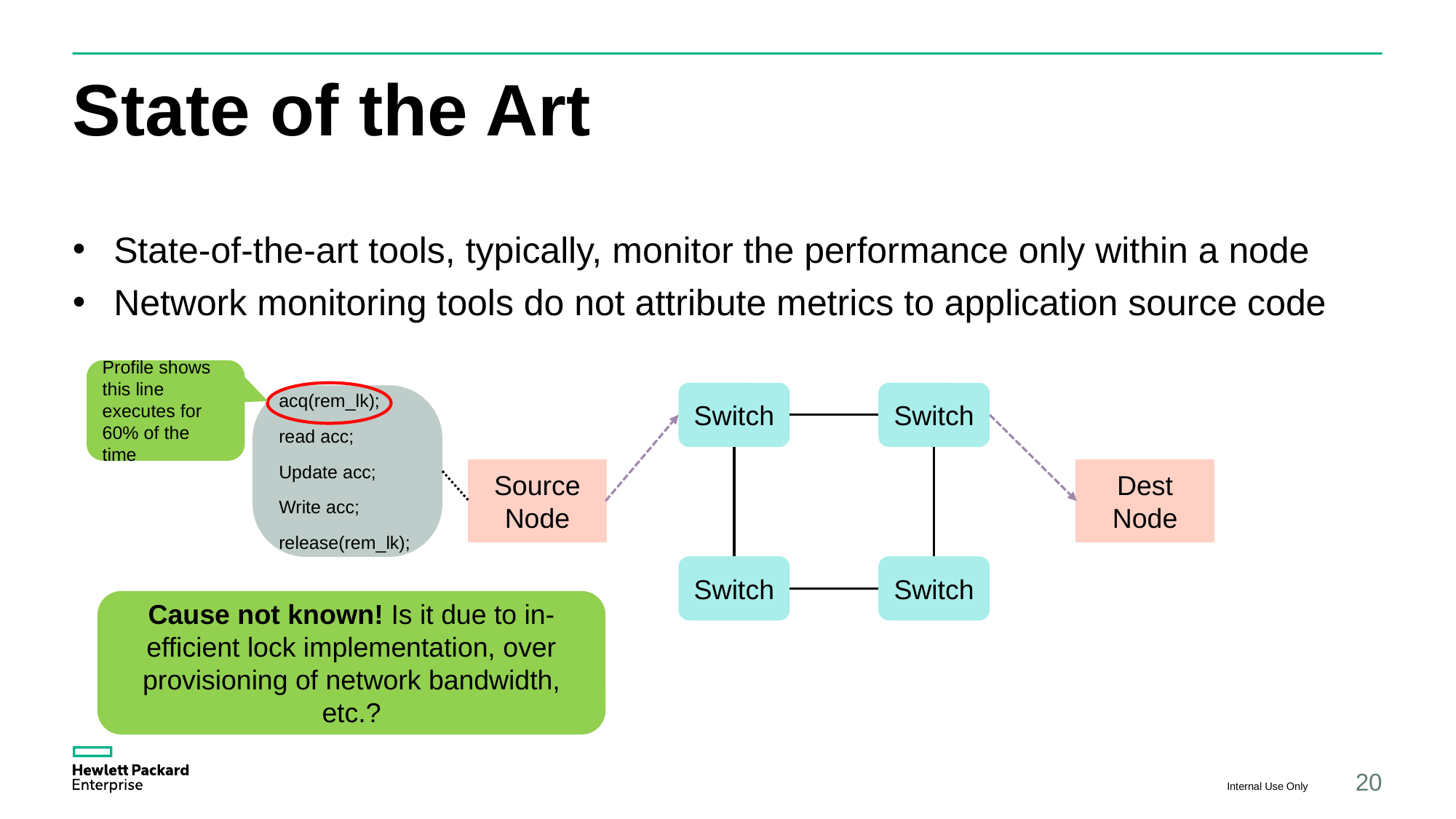

# State of the Art
State-of-the-art tools, typically, monitor the performance only within a node
Network monitoring tools do not attribute metrics to application source code

Profile shows this line executes for 60% of the time

Switch
Switch
acq(rem_lk);
read acc;
Update acc;
Write acc;
release(rem_lk);
Dest Node
Source Node
Switch
Switch
Cause not known! Is it due to in-efficient lock implementation, over provisioning of network bandwidth, etc.?
Internal Use Only
20